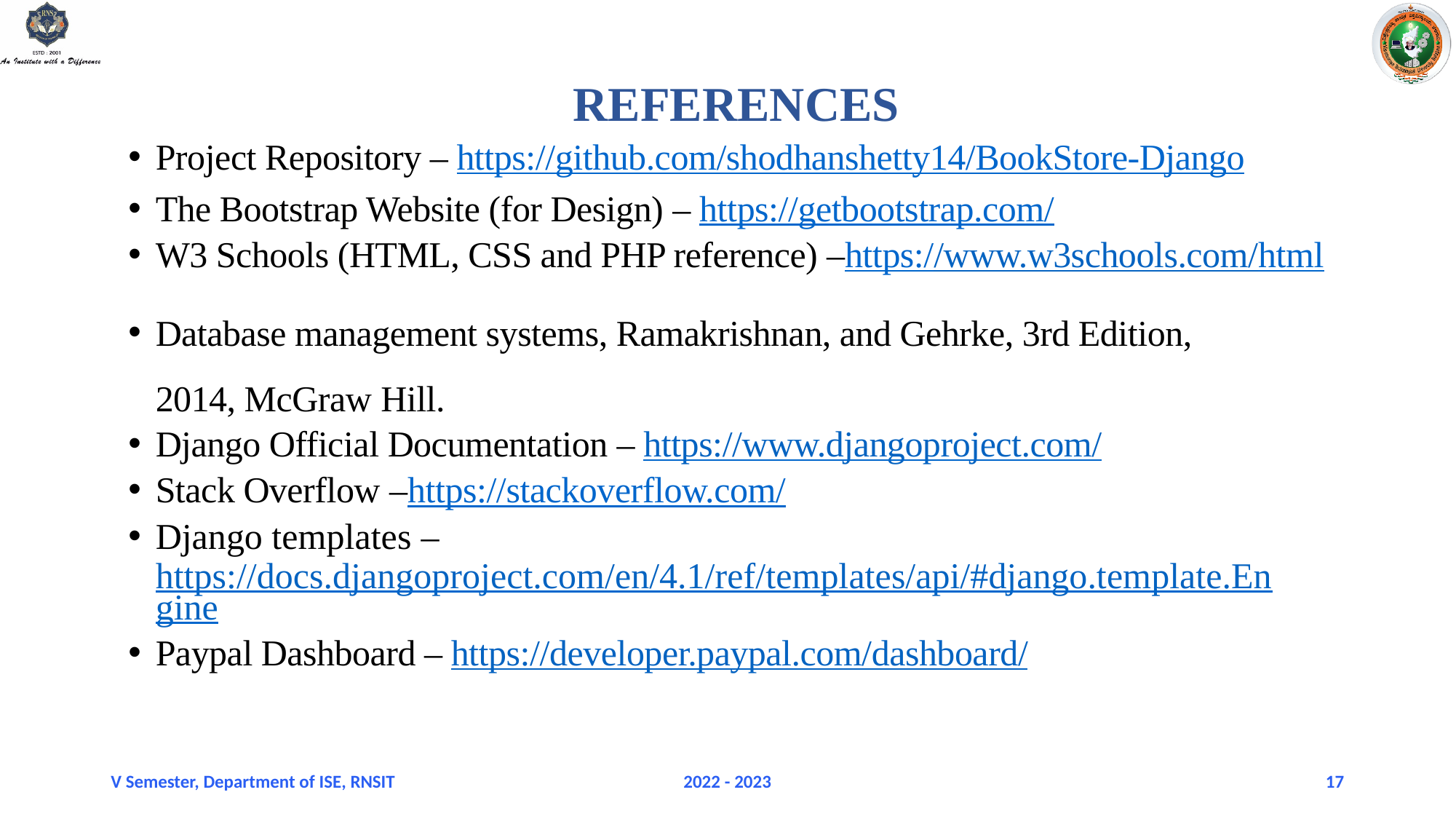

REFERENCES
Project Repository – https://github.com/shodhanshetty14/BookStore-Django
The Bootstrap Website (for Design) – https://getbootstrap.com/
W3 Schools (HTML, CSS and PHP reference) –https://www.w3schools.com/html
Database management systems, Ramakrishnan, and Gehrke, 3rd Edition, 2014, McGraw Hill.
Django Official Documentation – https://www.djangoproject.com/
Stack Overflow –https://stackoverflow.com/
Django templates – https://docs.djangoproject.com/en/4.1/ref/templates/api/#django.template.Engine
Paypal Dashboard – https://developer.paypal.com/dashboard/

V Semester, Department of ISE, RNSIT
2022 - 2023
17